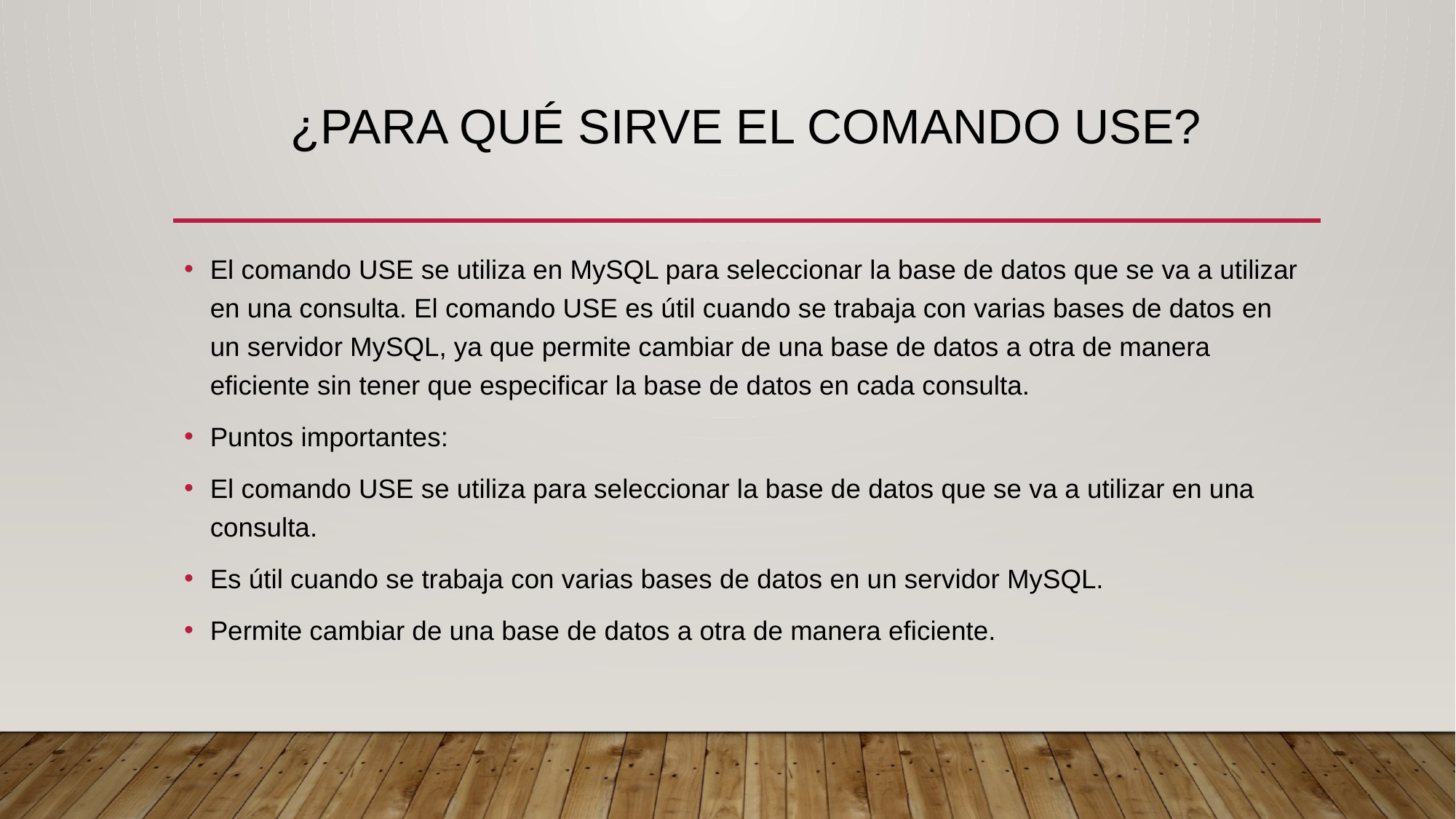

# ¿Para qué sirve el comando USE?
El comando USE se utiliza en MySQL para seleccionar la base de datos que se va a utilizar en una consulta. El comando USE es útil cuando se trabaja con varias bases de datos en un servidor MySQL, ya que permite cambiar de una base de datos a otra de manera eficiente sin tener que especificar la base de datos en cada consulta.
Puntos importantes:
El comando USE se utiliza para seleccionar la base de datos que se va a utilizar en una consulta.
Es útil cuando se trabaja con varias bases de datos en un servidor MySQL.
Permite cambiar de una base de datos a otra de manera eficiente.